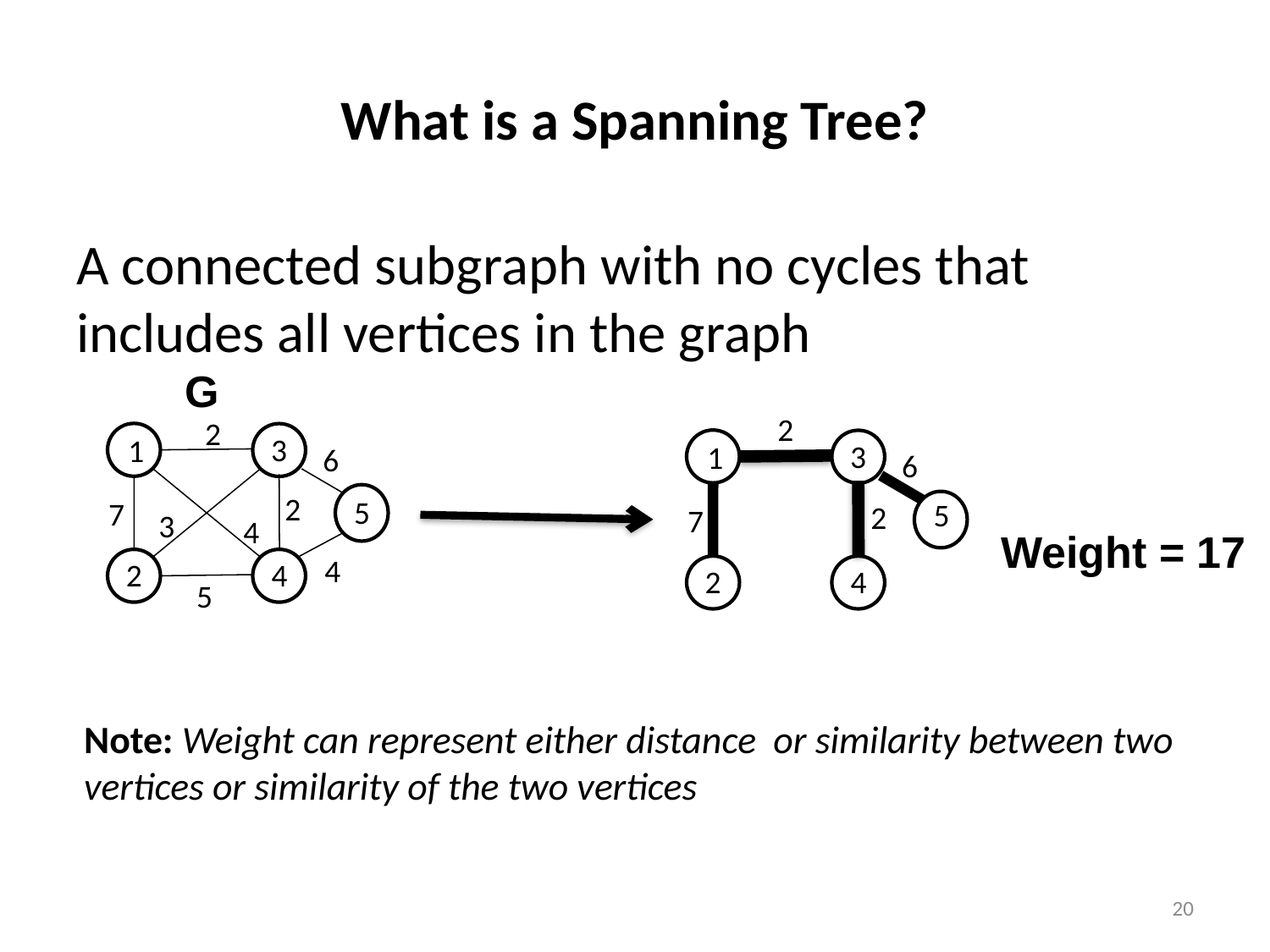

# What is a Spanning Tree?
A connected subgraph with no cycles that includes all vertices in the graph
G
2
2

3
1
6
2

5
7
3
4
4

2

4
5

3
1
6
5
2

7

2

4
Weight = 17
Note: Weight can represent either distance  or similarity between two vertices or similarity of the two vertices
20